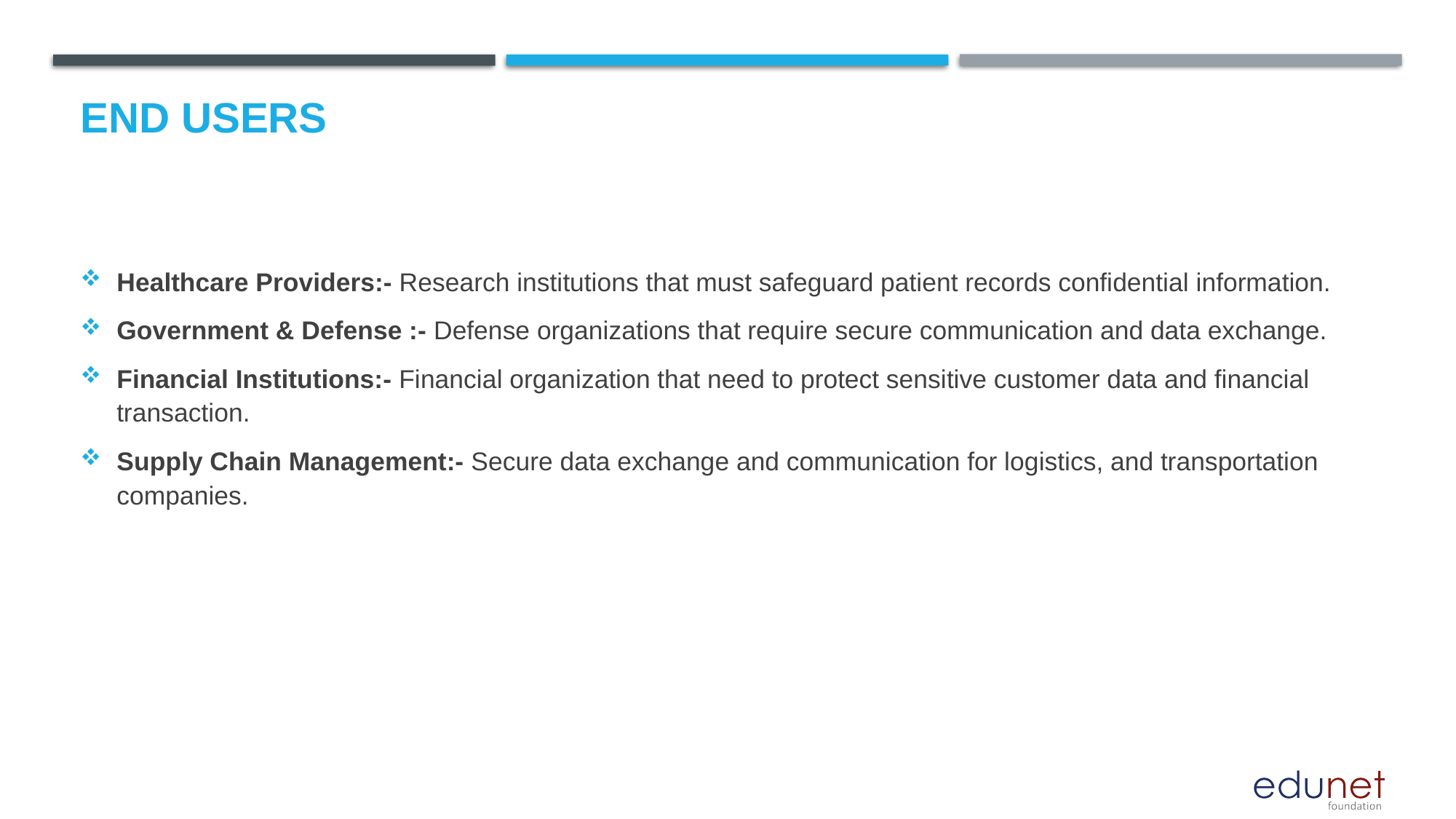

# End users
Healthcare Providers:- Research institutions that must safeguard patient records confidential information.
Government & Defense :- Defense organizations that require secure communication and data exchange.
Financial Institutions:- Financial organization that need to protect sensitive customer data and financial transaction.
Supply Chain Management:- Secure data exchange and communication for logistics, and transportation companies.